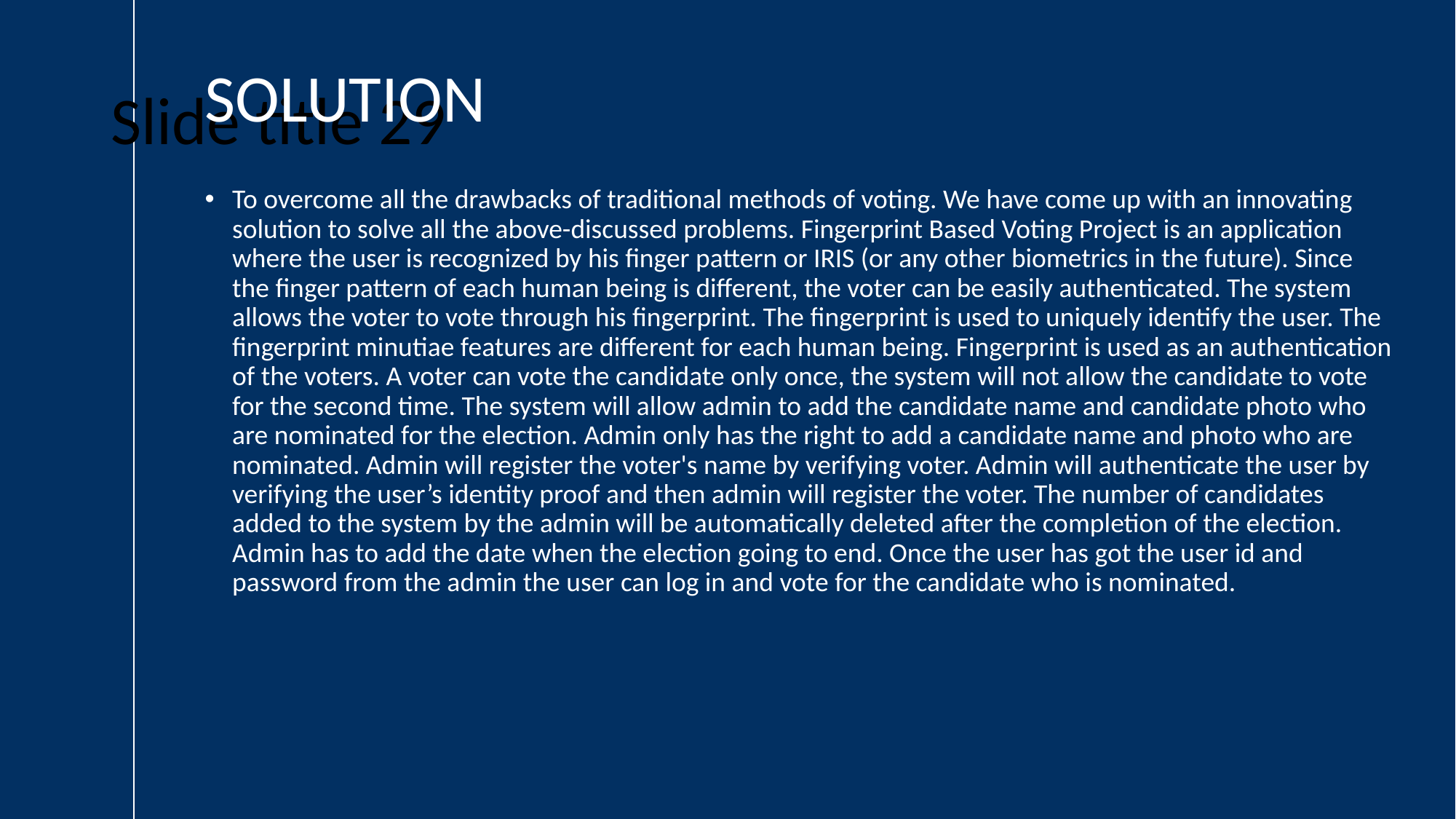

SOLUTION
# Slide title 29
To overcome all the drawbacks of traditional methods of voting. We have come up with an innovating solution to solve all the above-discussed problems. Fingerprint Based Voting Project is an application where the user is recognized by his finger pattern or IRIS (or any other biometrics in the future). Since the finger pattern of each human being is different, the voter can be easily authenticated. The system allows the voter to vote through his fingerprint. The fingerprint is used to uniquely identify the user. The fingerprint minutiae features are different for each human being. Fingerprint is used as an authentication of the voters. A voter can vote the candidate only once, the system will not allow the candidate to vote for the second time. The system will allow admin to add the candidate name and candidate photo who are nominated for the election. Admin only has the right to add a candidate name and photo who are nominated. Admin will register the voter's name by verifying voter. Admin will authenticate the user by verifying the user’s identity proof and then admin will register the voter. The number of candidates added to the system by the admin will be automatically deleted after the completion of the election. Admin has to add the date when the election going to end. Once the user has got the user id and password from the admin the user can log in and vote for the candidate who is nominated.